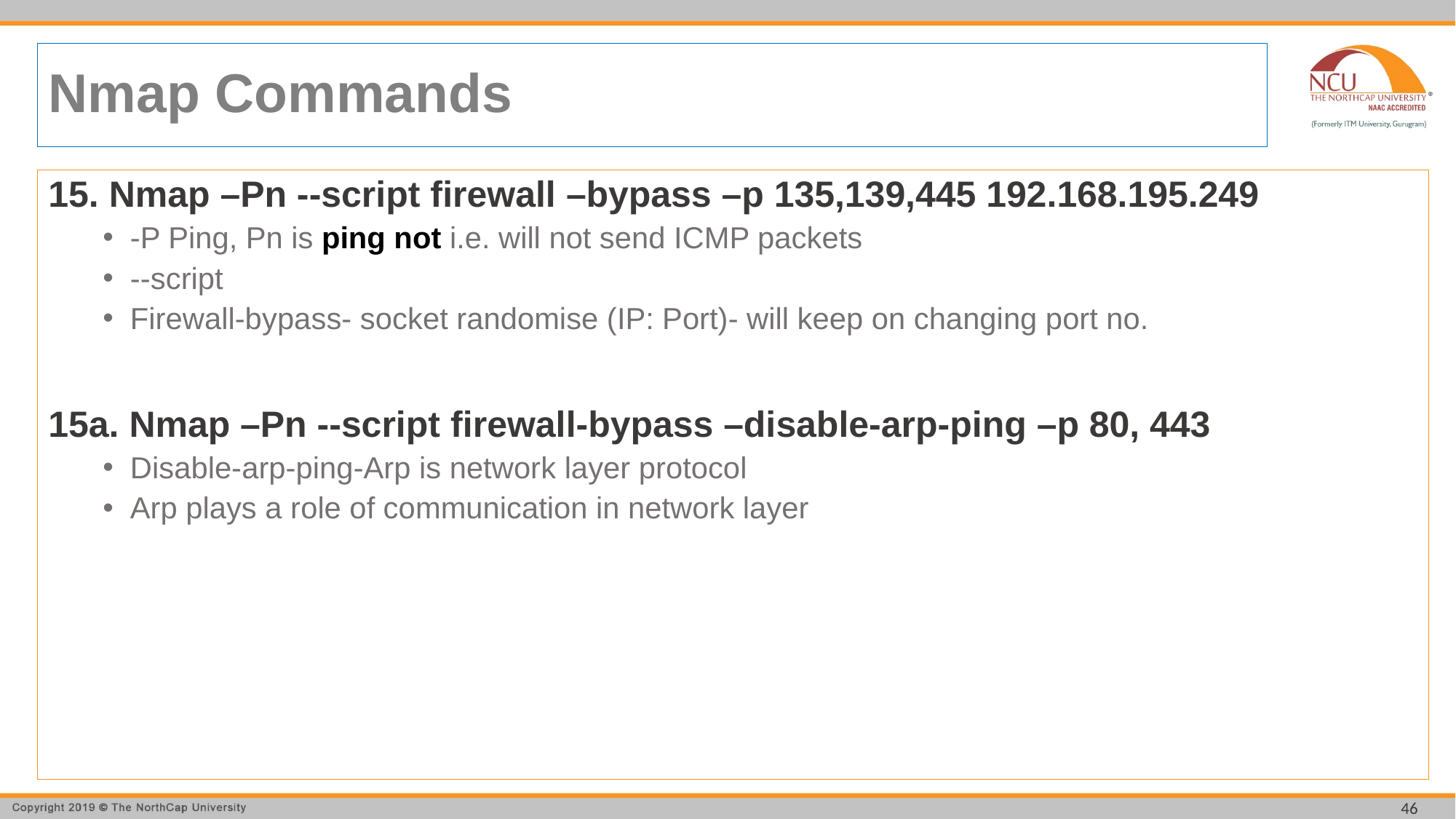

# Nmap Commands
15. Nmap –Pn --script firewall –bypass –p 135,139,445 192.168.195.249
-P Ping, Pn is ping not i.e. will not send ICMP packets
--script
Firewall-bypass- socket randomise (IP: Port)- will keep on changing port no.

15a. Nmap –Pn --script firewall-bypass –disable-arp-ping –p 80, 443
Disable-arp-ping-Arp is network layer protocol
Arp plays a role of communication in network layer

46